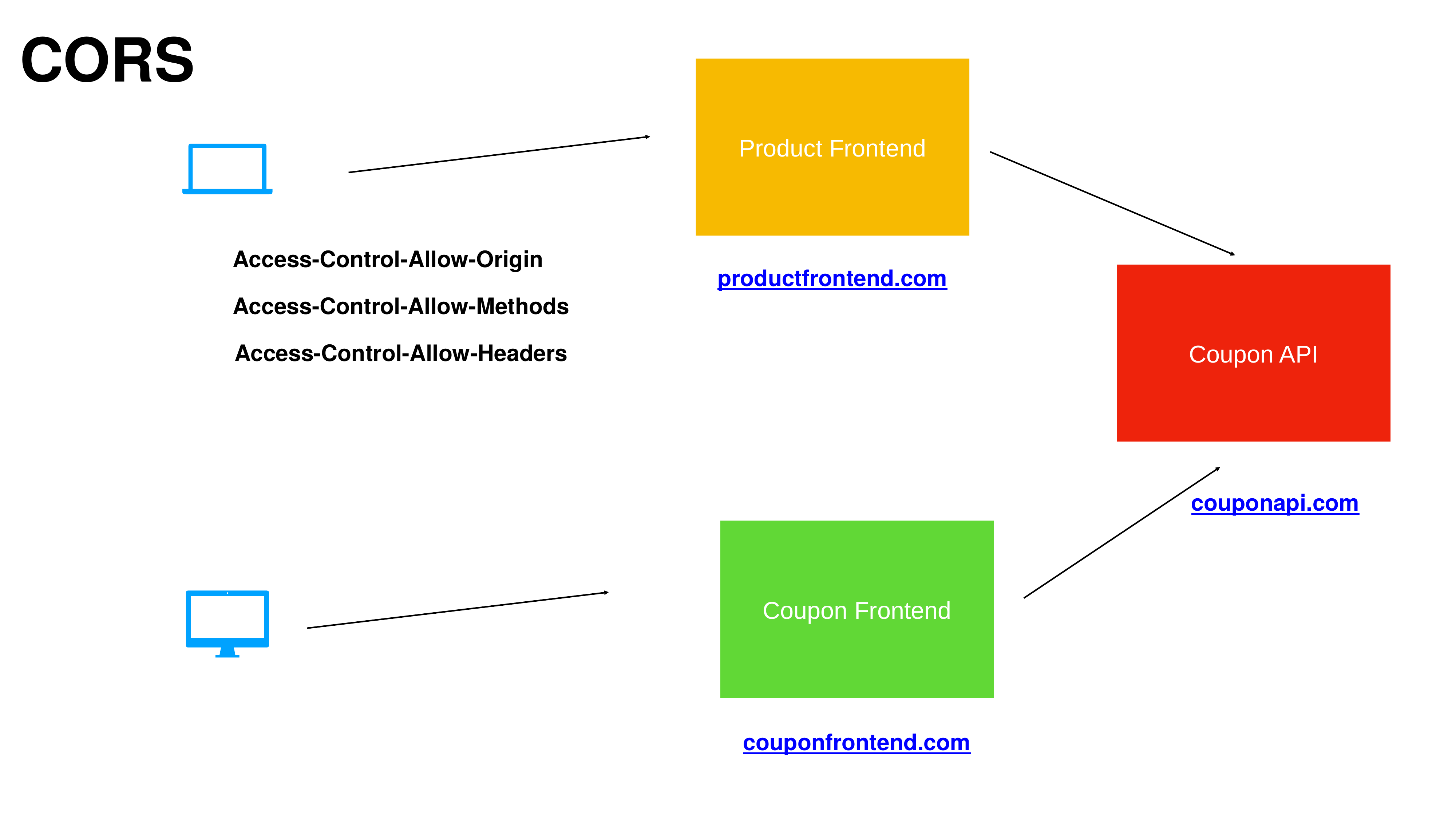

CORS
Product Frontend

Access-Control-Allow-Origin
productfrontend.com
Coupon API
Access-Control-Allow-Methods
Access-Control-Allow-Headers

couponapi.com
Coupon Frontend

couponfrontend.com